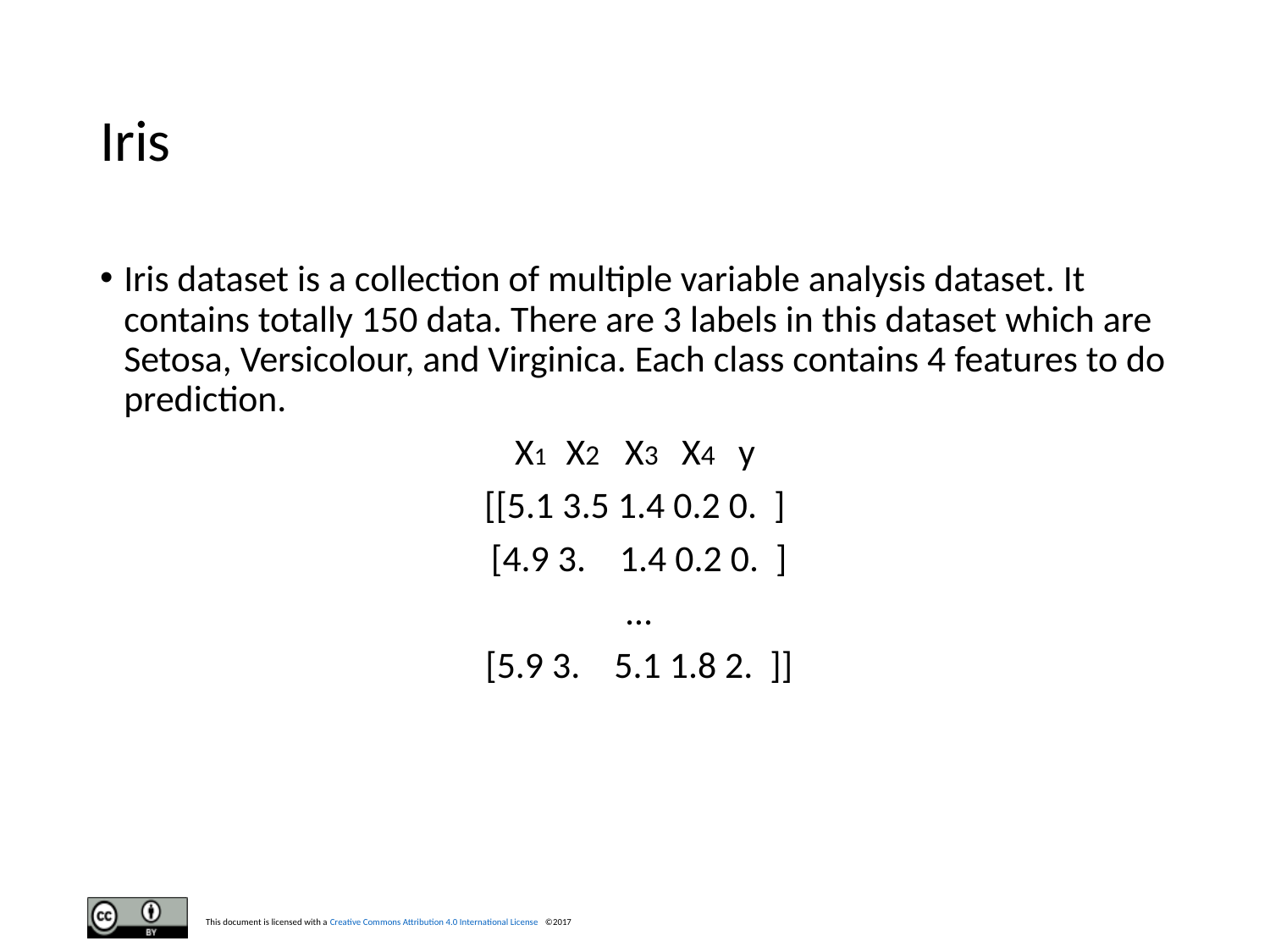

# Iris
Iris dataset is a collection of multiple variable analysis dataset. It contains totally 150 data. There are 3 labels in this dataset which are Setosa, Versicolour, and Virginica. Each class contains 4 features to do prediction.
X1   X2   X3   X4   y
[[5.1 3.5 1.4 0.2 0.  ]
 [4.9 3.    1.4 0.2 0.  ]
 …
 [5.9 3.    5.1 1.8 2.  ]]